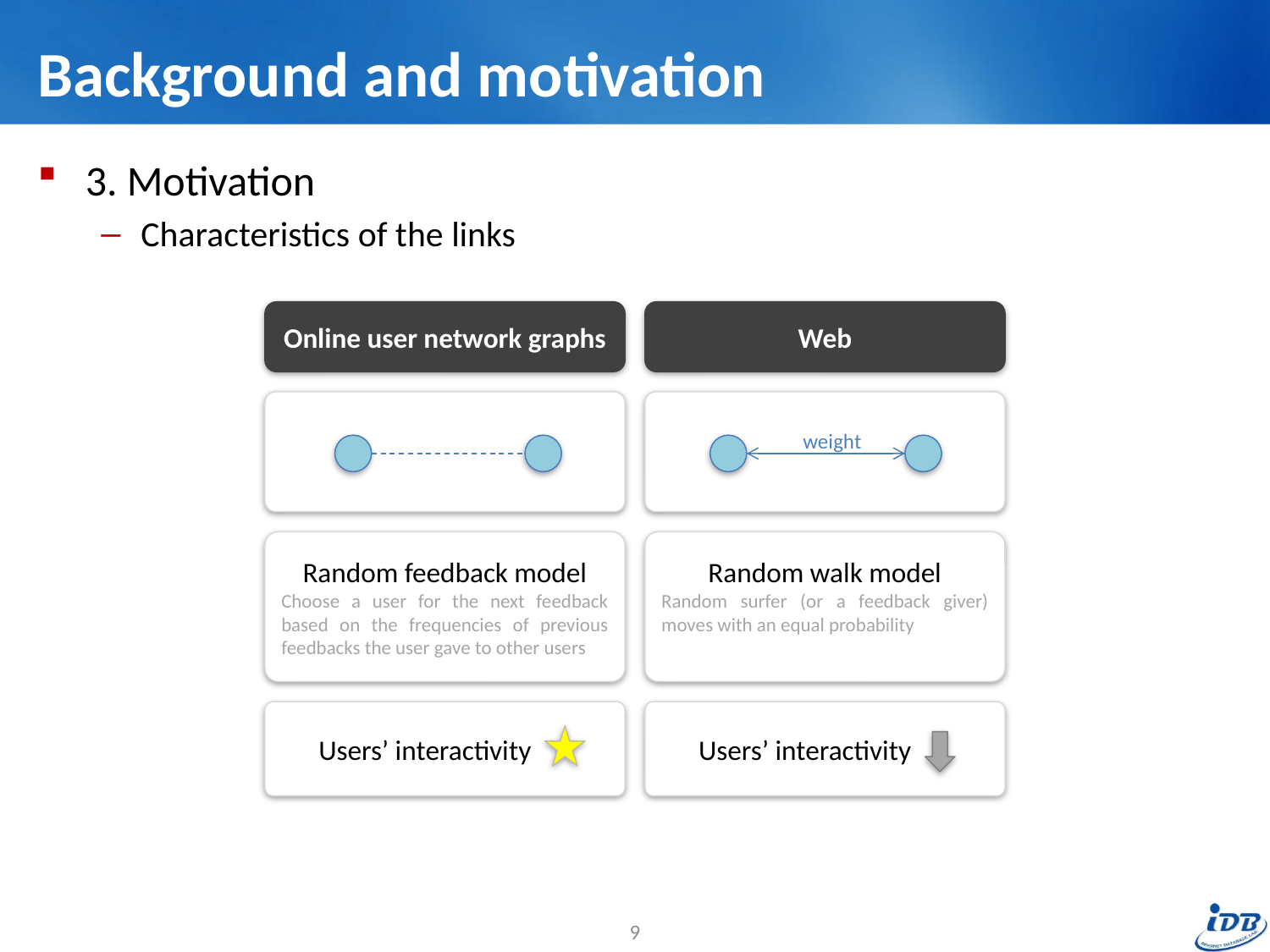

# Background and motivation
3. Motivation
Characteristics of the links
Online user network graphs
Web

weight

Random feedback model
Choose a user for the next feedback based on the frequencies of previous feedbacks the user gave to other users
Random walk model
Random surfer (or a feedback giver) moves with an equal probability

Users’ interactivity aa
Users’ interactivity aa

9